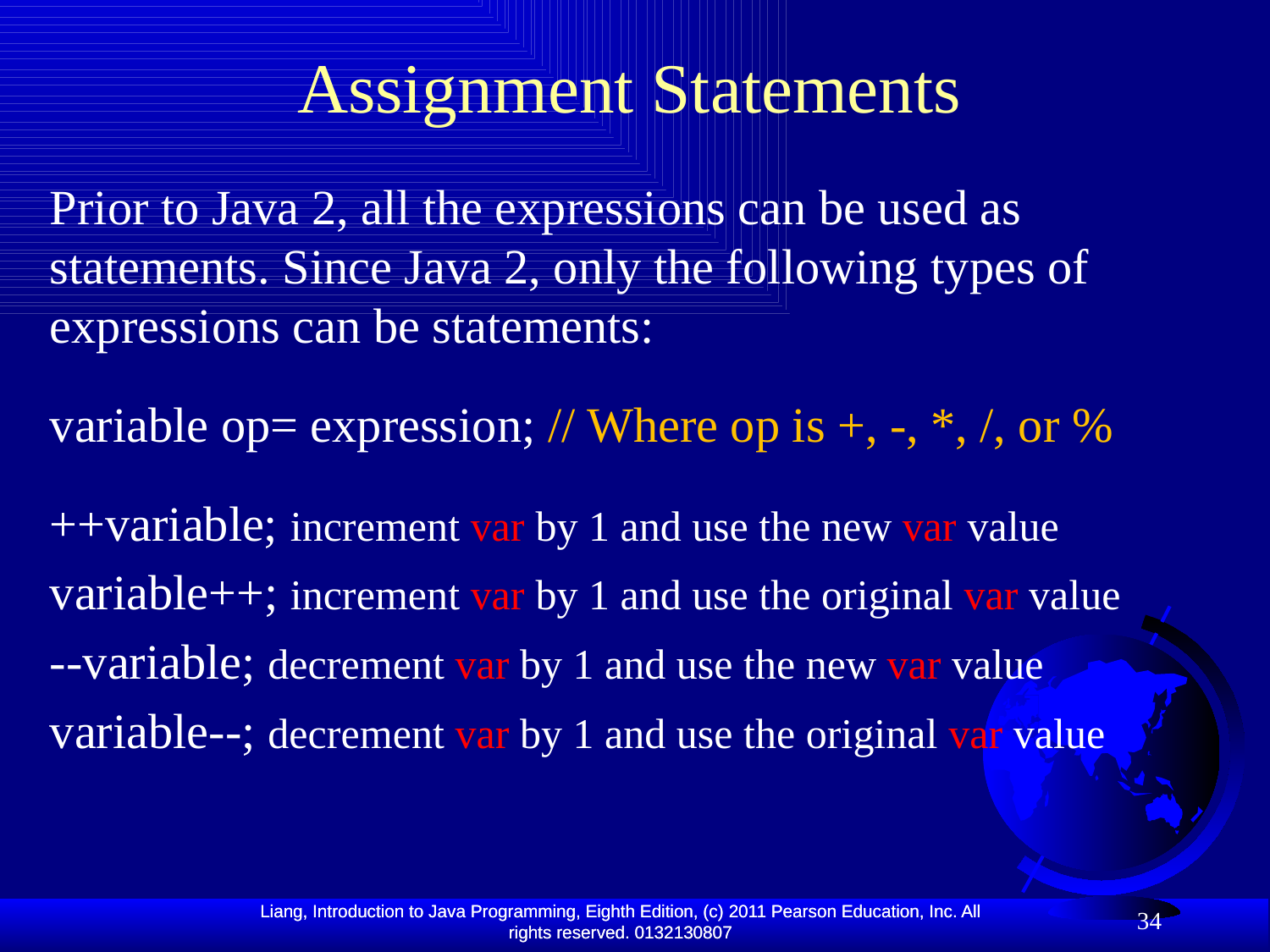

# Assignment Statements
Prior to Java 2, all the expressions can be used as statements. Since Java 2, only the following types of expressions can be statements:

variable op= expression; // Where op is +, -, *, /, or %

++variable; increment var by 1 and use the new var value
variable++; increment var by 1 and use the original var value
--variable; decrement var by 1 and use the new var value
variable--; decrement var by 1 and use the original var value
34